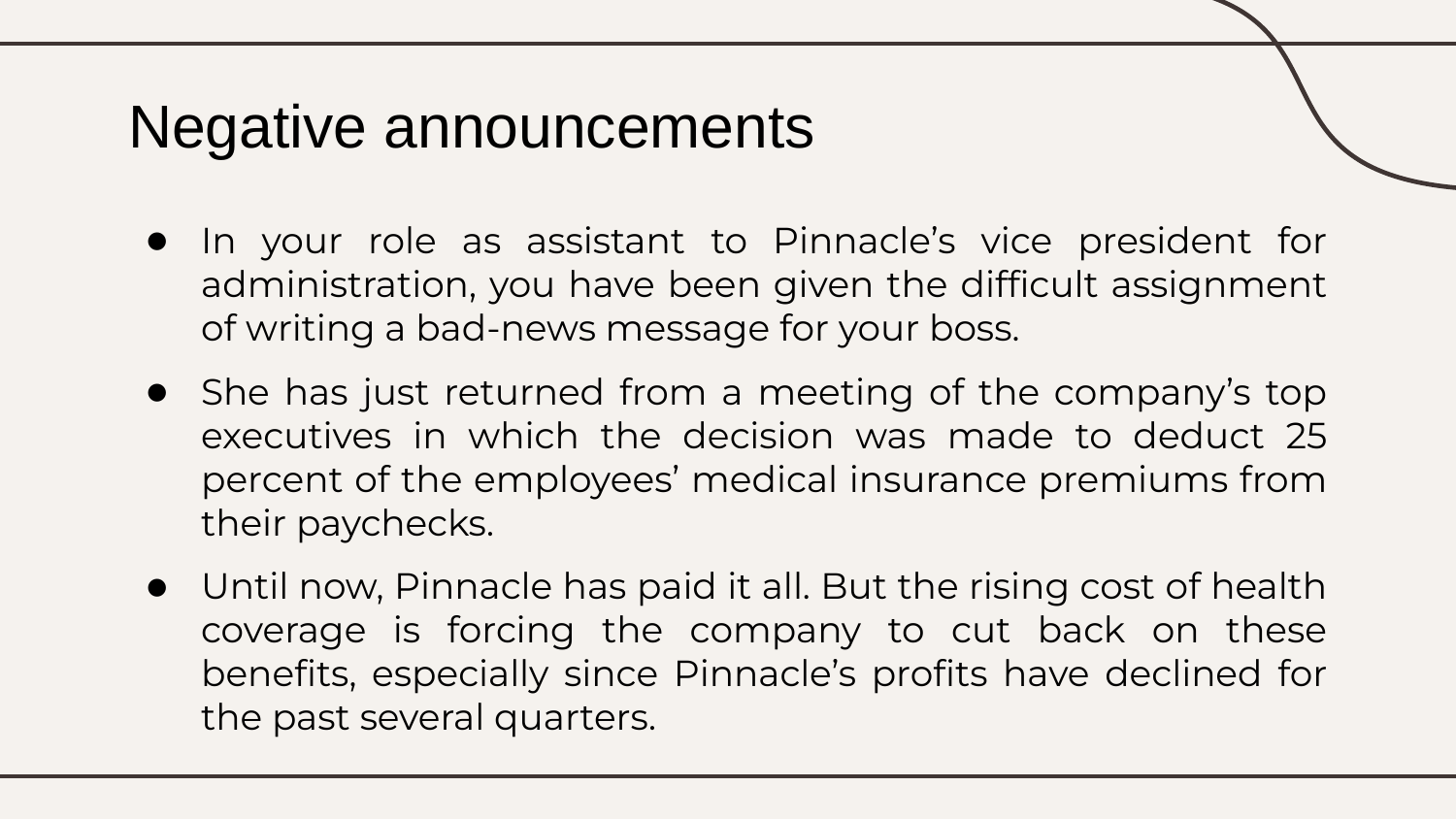

# Negative announcements
In your role as assistant to Pinnacle’s vice president for administration, you have been given the difficult assignment of writing a bad-news message for your boss.
She has just returned from a meeting of the company’s top executives in which the decision was made to deduct 25 percent of the employees’ medical insurance premiums from their paychecks.
Until now, Pinnacle has paid it all. But the rising cost of health coverage is forcing the company to cut back on these benefits, especially since Pinnacle’s profits have declined for the past several quarters.